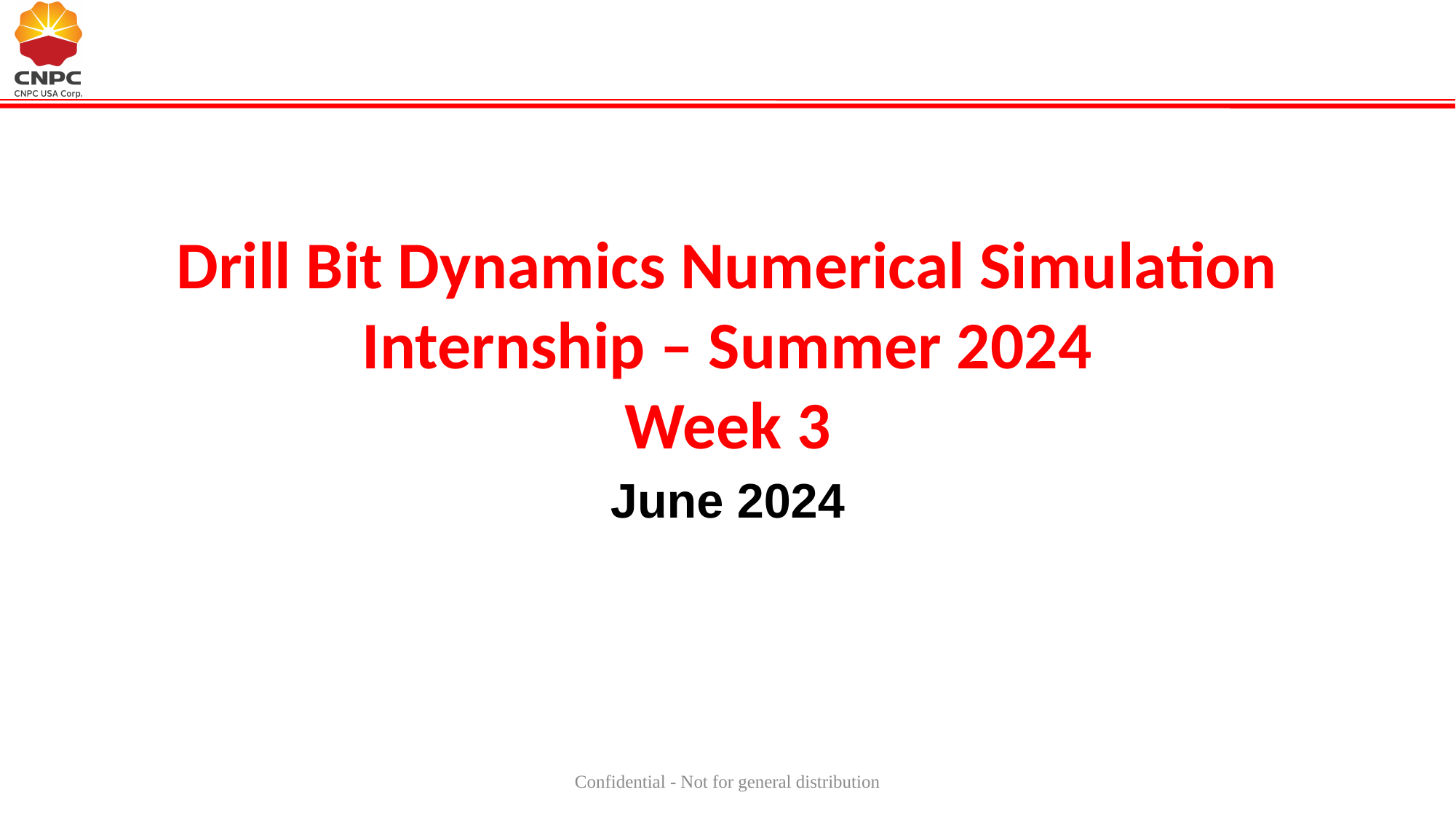

# Drill Bit Dynamics Numerical Simulation Internship – Summer 2024 Week 3
June 2024
Confidential - Not for general distribution